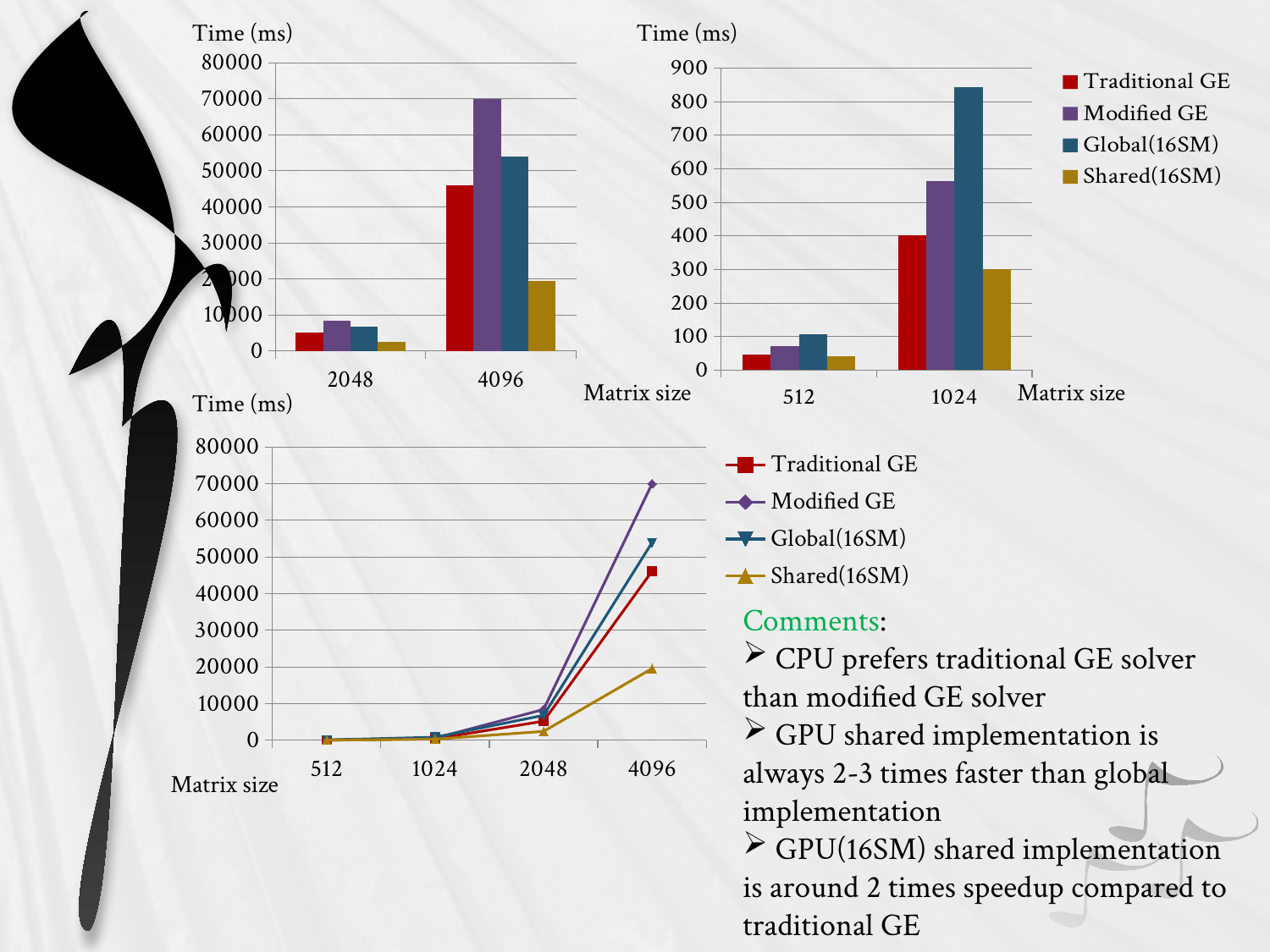

Time (ms)
Time (ms)

### Chart

| Category | Traditional GE | Modified GE | Global(16SM) | Shared(16SM) |
|---|---|---|---|---|
| 2048 | 5214.0 | 8412.0 | 6807.0 | 2433.0 |
| 4096 | 46098.0 | 69949.0 | 53911.0 | 19549.0 |

### Chart

| Category | Traditional GE | Modified GE | Global(16SM) | Shared(16SM) |
|---|---|---|---|---|
| 512 | 47.0 | 71.0 | 107.0 | 41.0 |
| 1024 | 403.0 | 564.0 | 843.0 | 300.0 |
Matrix size
Matrix size
Time (ms)

### Chart

| Category | Traditional GE | Modified GE | Global(16SM) | Shared(16SM) |
|---|---|---|---|---|
| 512 | 47.0 | 71.0 | 107.0 | 41.0 |
| 1024 | 403.0 | 564.0 | 843.0 | 300.0 |
| 2048 | 5214.0 | 8412.0 | 6807.0 | 2433.0 |
| 4096 | 46098.0 | 69949.0 | 53911.0 | 19549.0 |
Comments:
 CPU prefers traditional GE solver than modified GE solver
 GPU shared implementation is always 2-3 times faster than global implementation
 GPU(16SM) shared implementation is around 2 times speedup compared to traditional GE
Matrix size